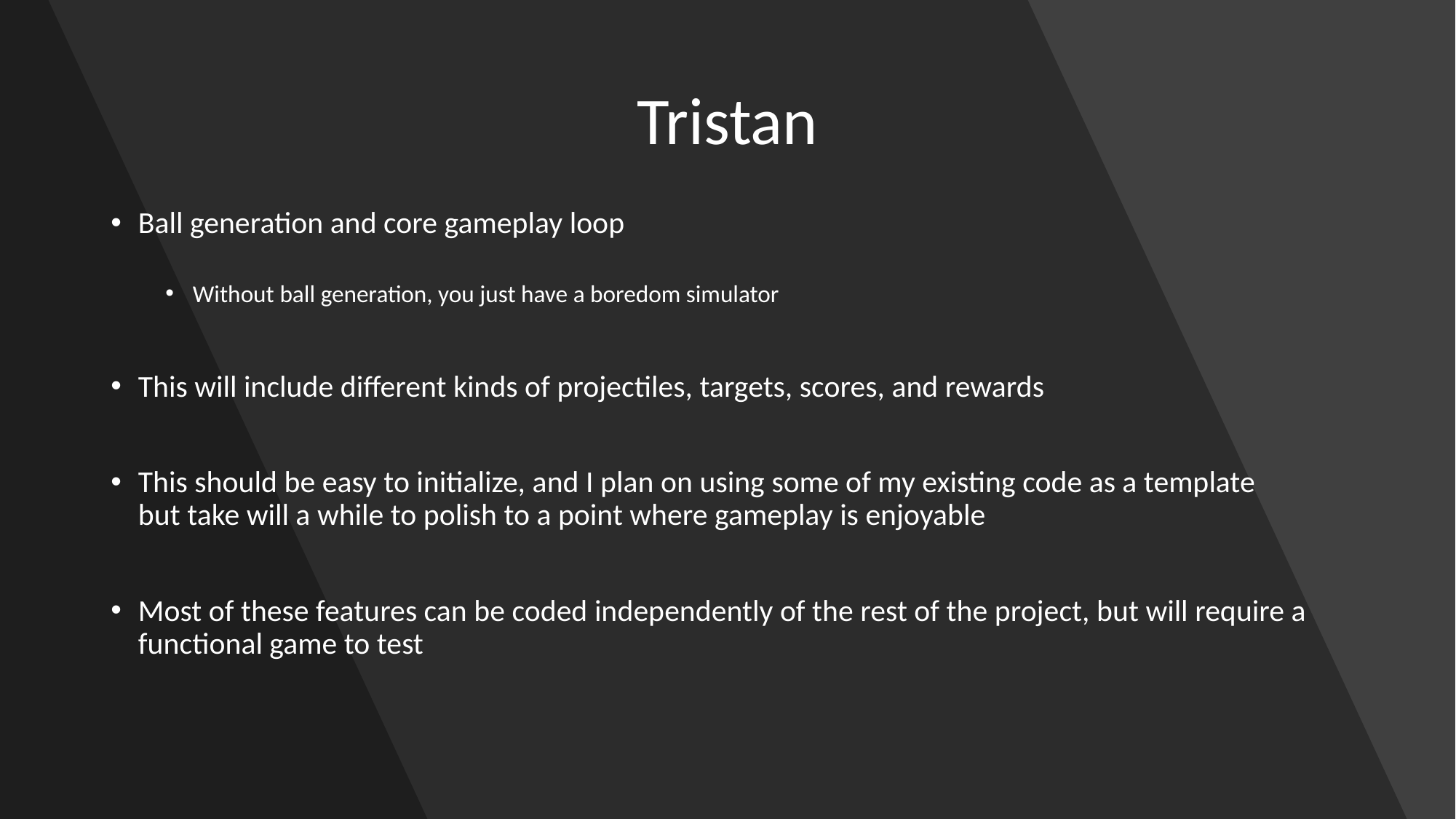

# Tristan
Ball generation and core gameplay loop

Without ball generation, you just have a boredom simulator

This will include different kinds of projectiles, targets, scores, and rewards

This should be easy to initialize, and I plan on using some of my existing code as a template
but take will a while to polish to a point where gameplay is enjoyable

Most of these features can be coded independently of the rest of the project, but will require a functional game to test